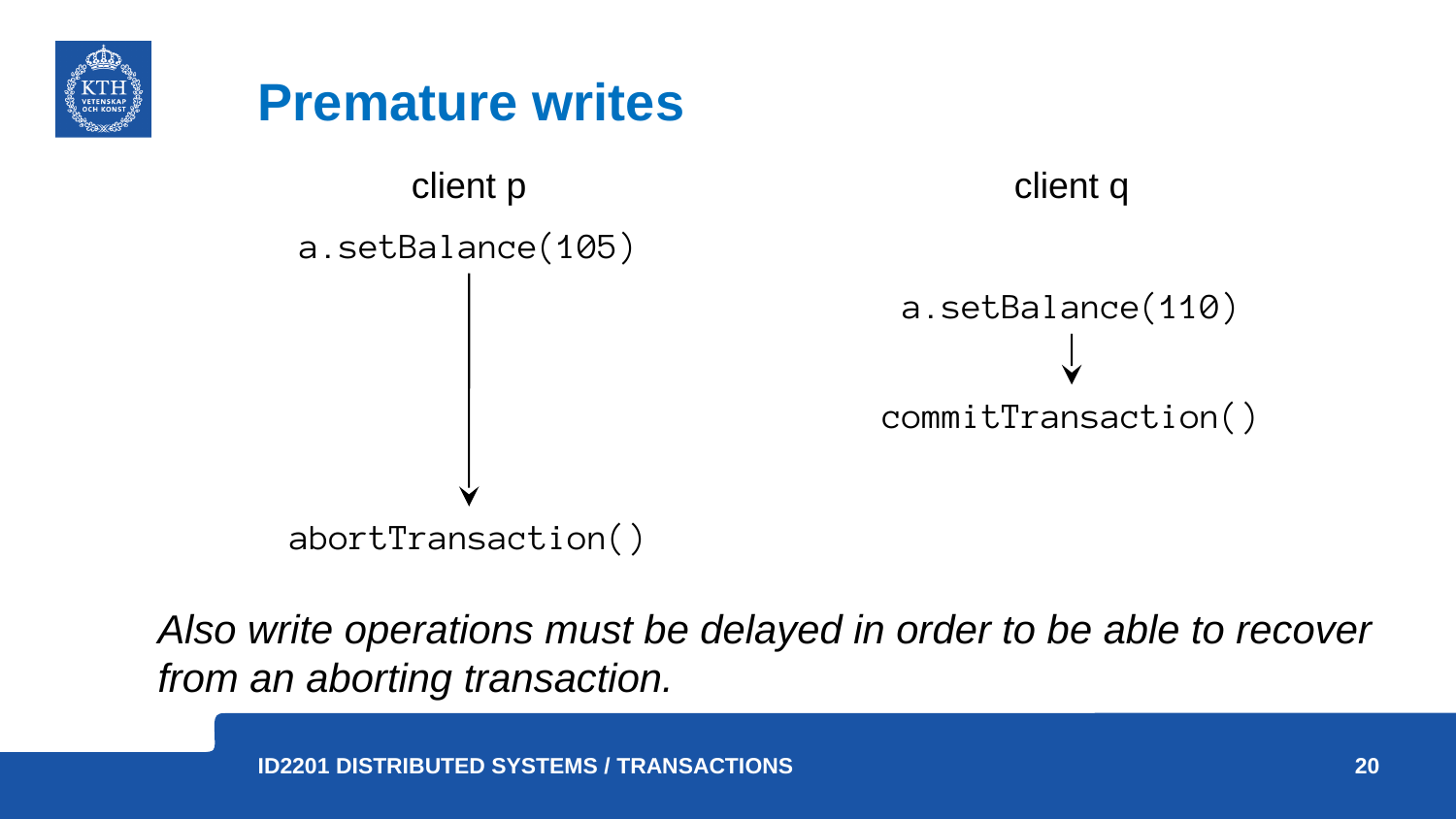

# Premature writes
client p
client q
a.setBalance(105)
a.setBalance(110)
commitTransaction()
abortTransaction()
Also write operations must be delayed in order to be able to recover from an aborting transaction.
20
ID2201 Distributed Systems / Transactions